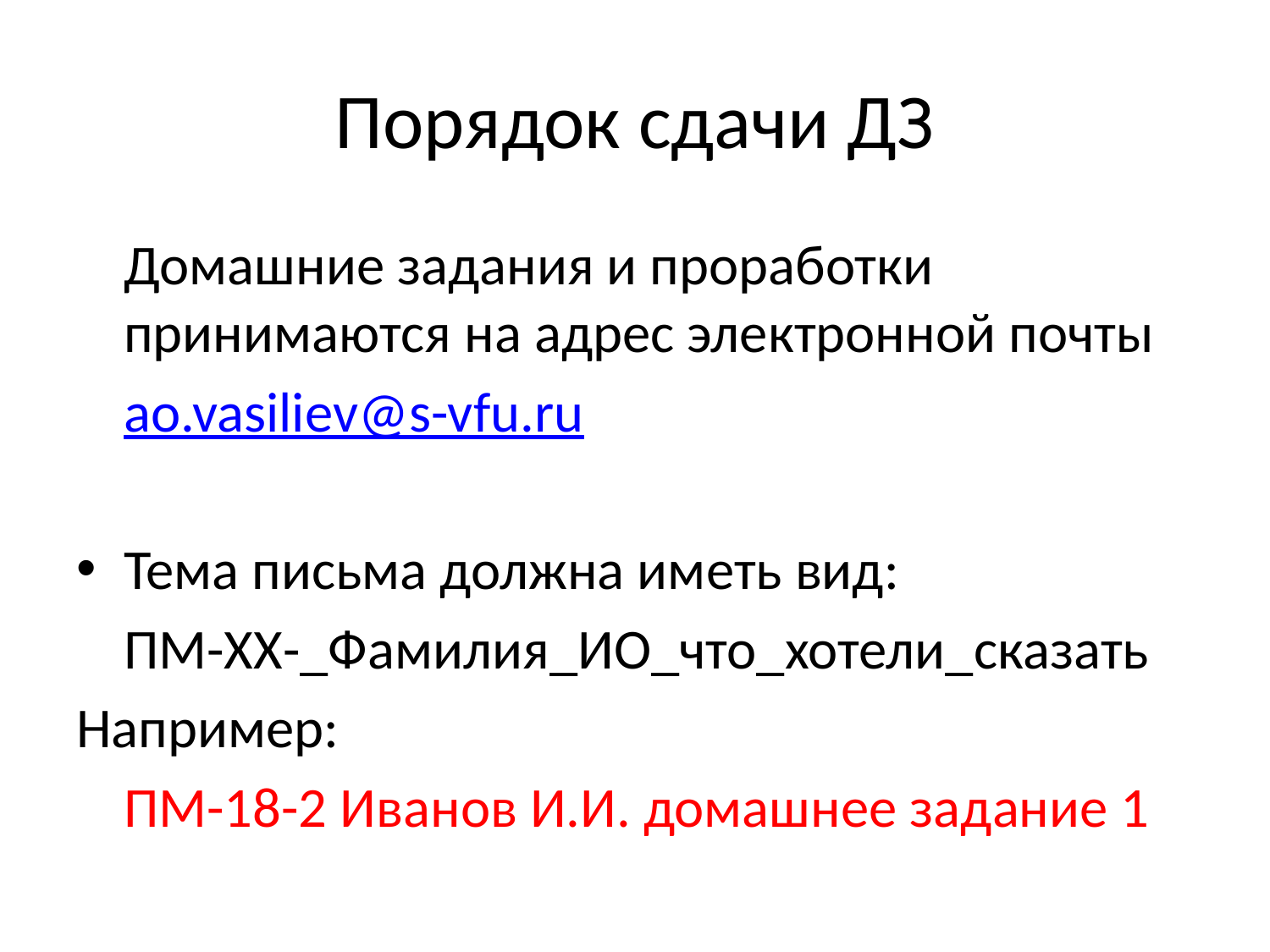

Порядок сдачи ДЗ
	Домашние задания и проработки принимаются на адрес электронной почты
	ao.vasiliev@s-vfu.ru

Тема письма должна иметь вид:
	ПМ-ХХ-_Фамилия_ИО_что_хотели_сказать
Например:
	ПМ-18-2 Иванов И.И. домашнее задание 1